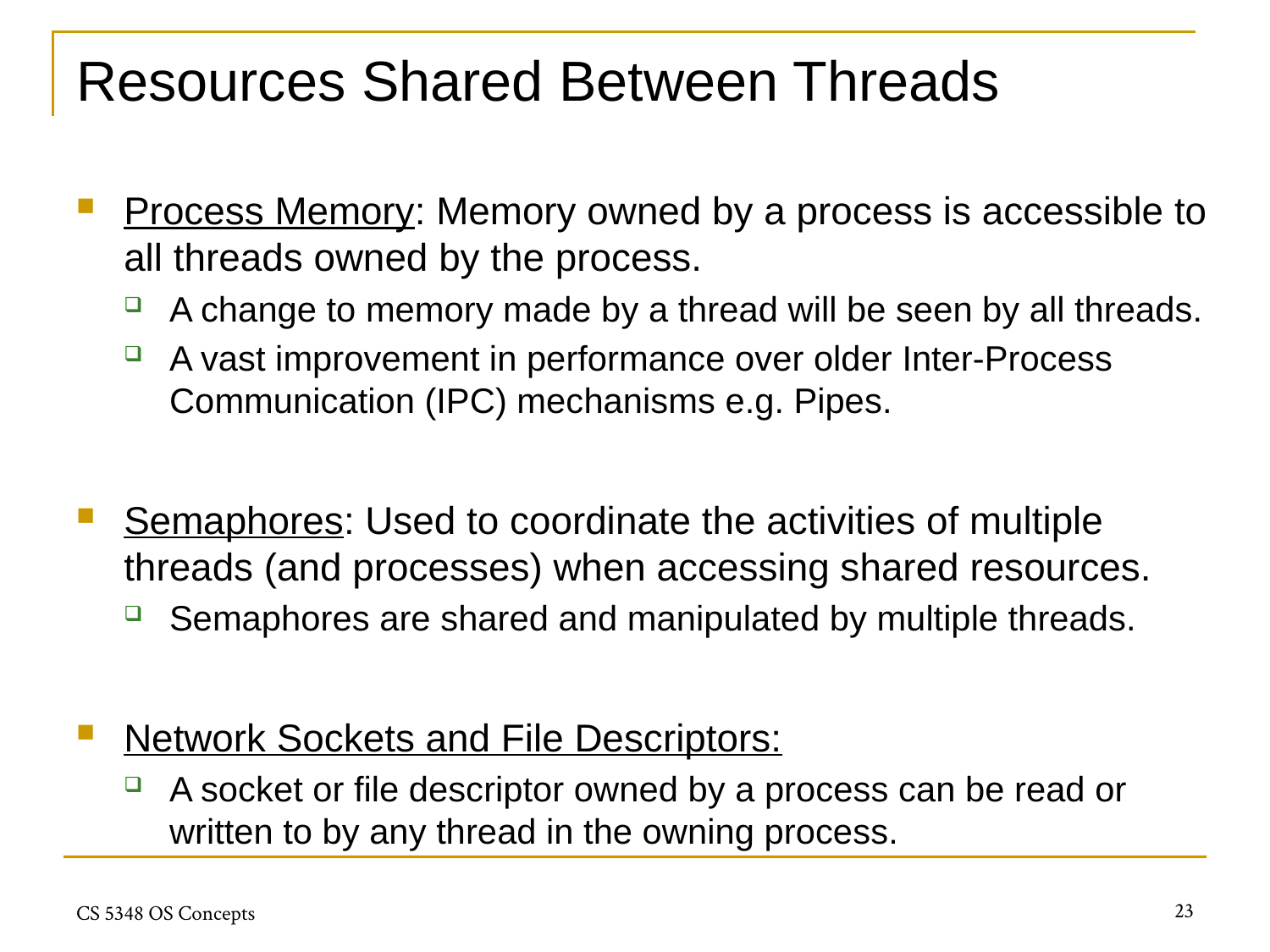

# Resources Shared Between Threads
Process Memory: Memory owned by a process is accessible to all threads owned by the process.
A change to memory made by a thread will be seen by all threads.
A vast improvement in performance over older Inter-Process Communication (IPC) mechanisms e.g. Pipes.

Semaphores: Used to coordinate the activities of multiple threads (and processes) when accessing shared resources.
Semaphores are shared and manipulated by multiple threads.

Network Sockets and File Descriptors:
A socket or file descriptor owned by a process can be read or written to by any thread in the owning process.
23
CS 5348 OS Concepts